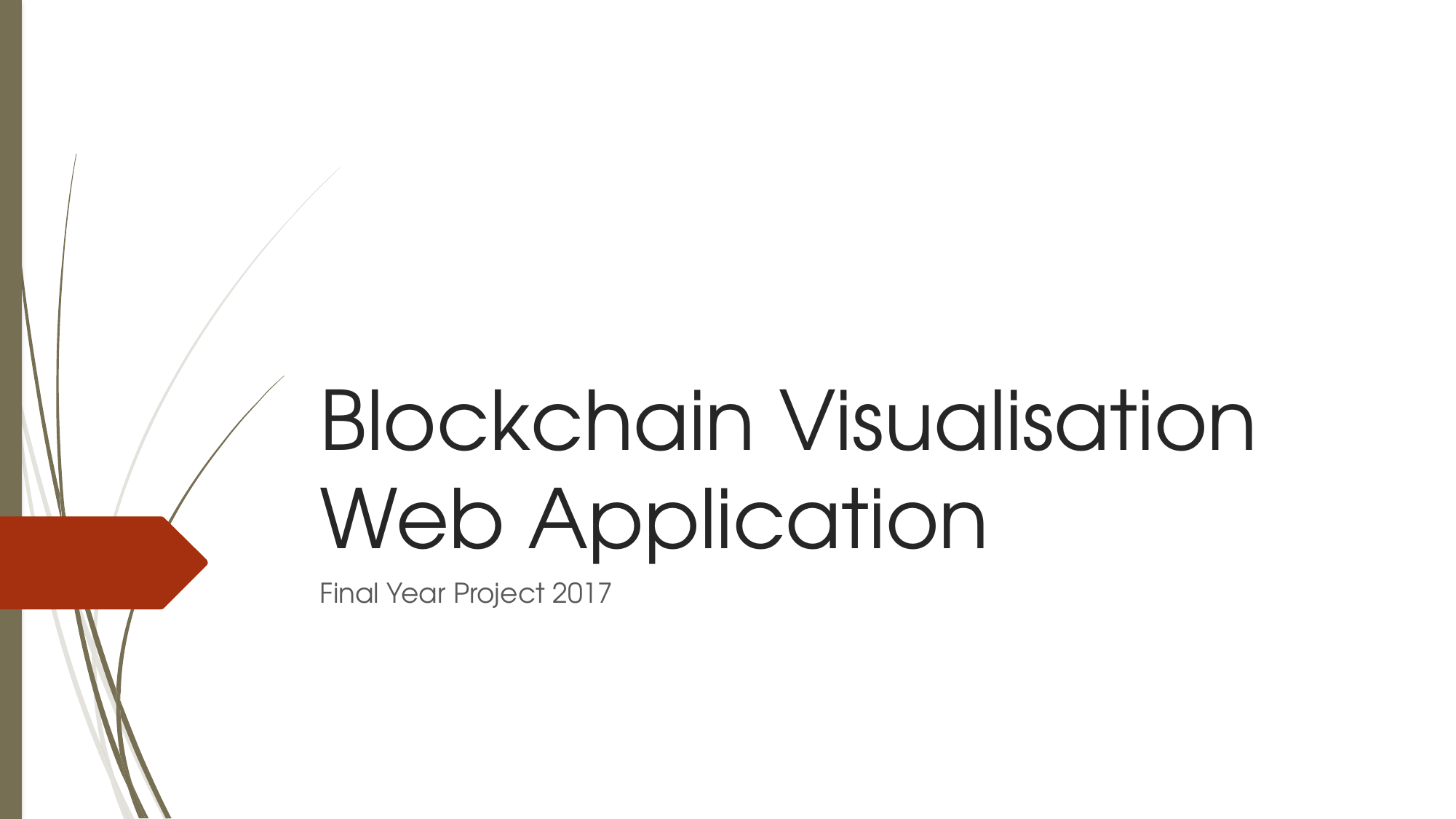

# Blockchain Visualisation Web Application
Final Year Project 2017